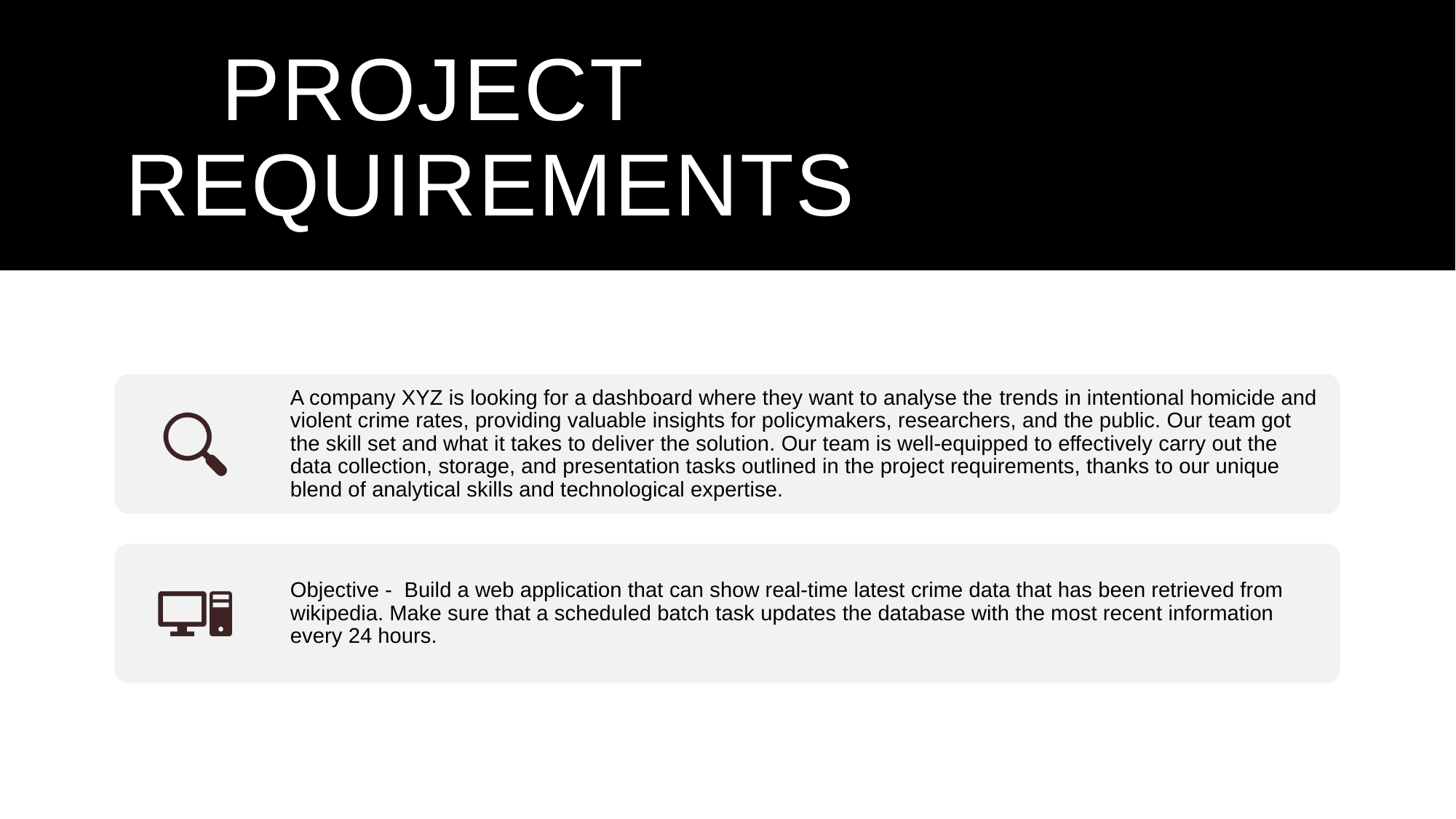

# Project requirements
A company XYZ is looking for a dashboard where they want to analyse the trends in intentional homicide and violent crime rates, providing valuable insights for policymakers, researchers, and the public. Our team got the skill set and what it takes to deliver the solution. Our team is well-equipped to effectively carry out the data collection, storage, and presentation tasks outlined in the project requirements, thanks to our unique blend of analytical skills and technological expertise.
Objective -  Build a web application that can show real-time latest crime data that has been retrieved from wikipedia. Make sure that a scheduled batch task updates the database with the most recent information every 24 hours.